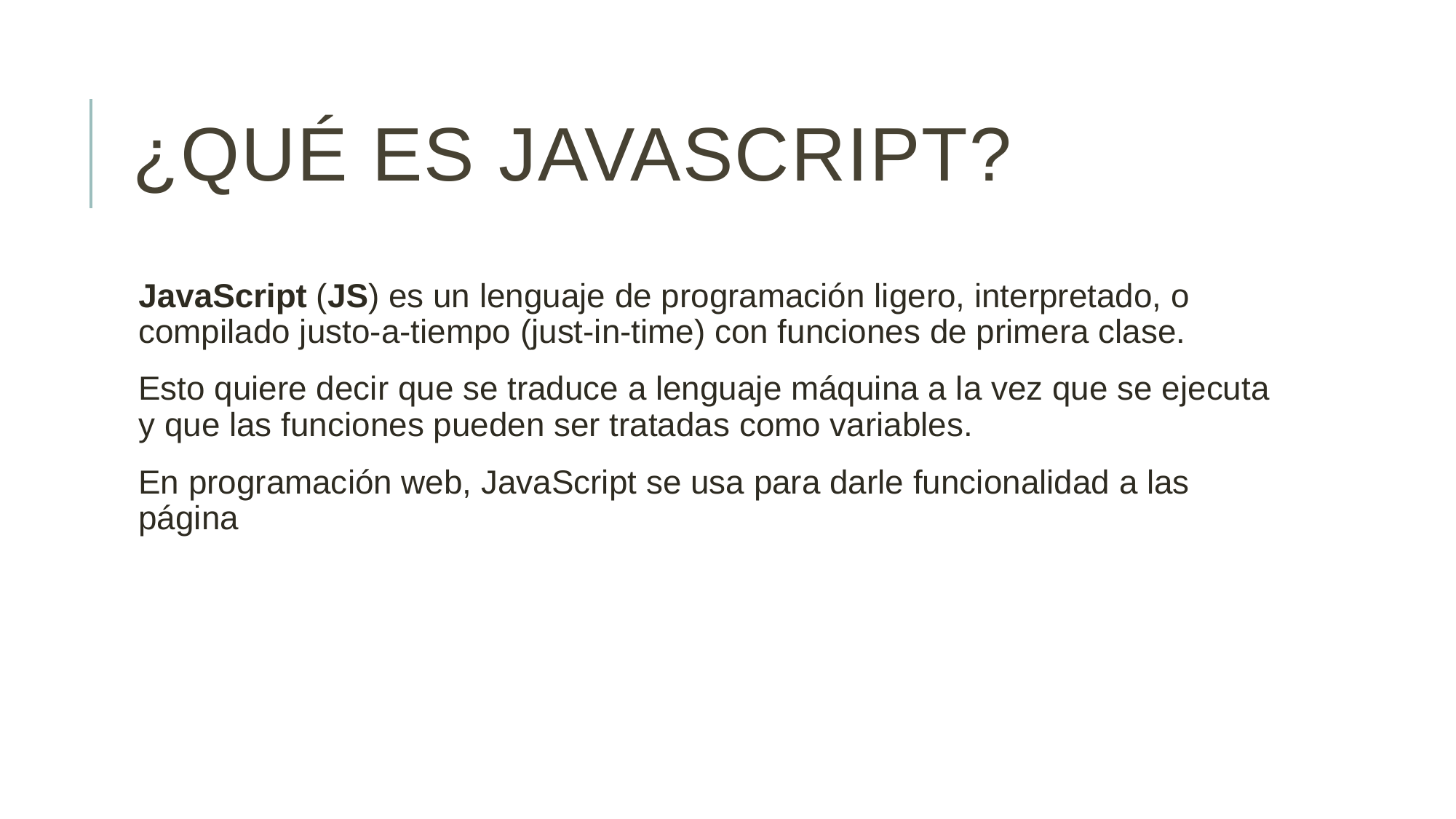

# ¿qué es Javascript?
JavaScript (JS) es un lenguaje de programación ligero, interpretado, o compilado justo-a-tiempo (just-in-time) con funciones de primera clase.
Esto quiere decir que se traduce a lenguaje máquina a la vez que se ejecuta y que las funciones pueden ser tratadas como variables.
En programación web, JavaScript se usa para darle funcionalidad a las página